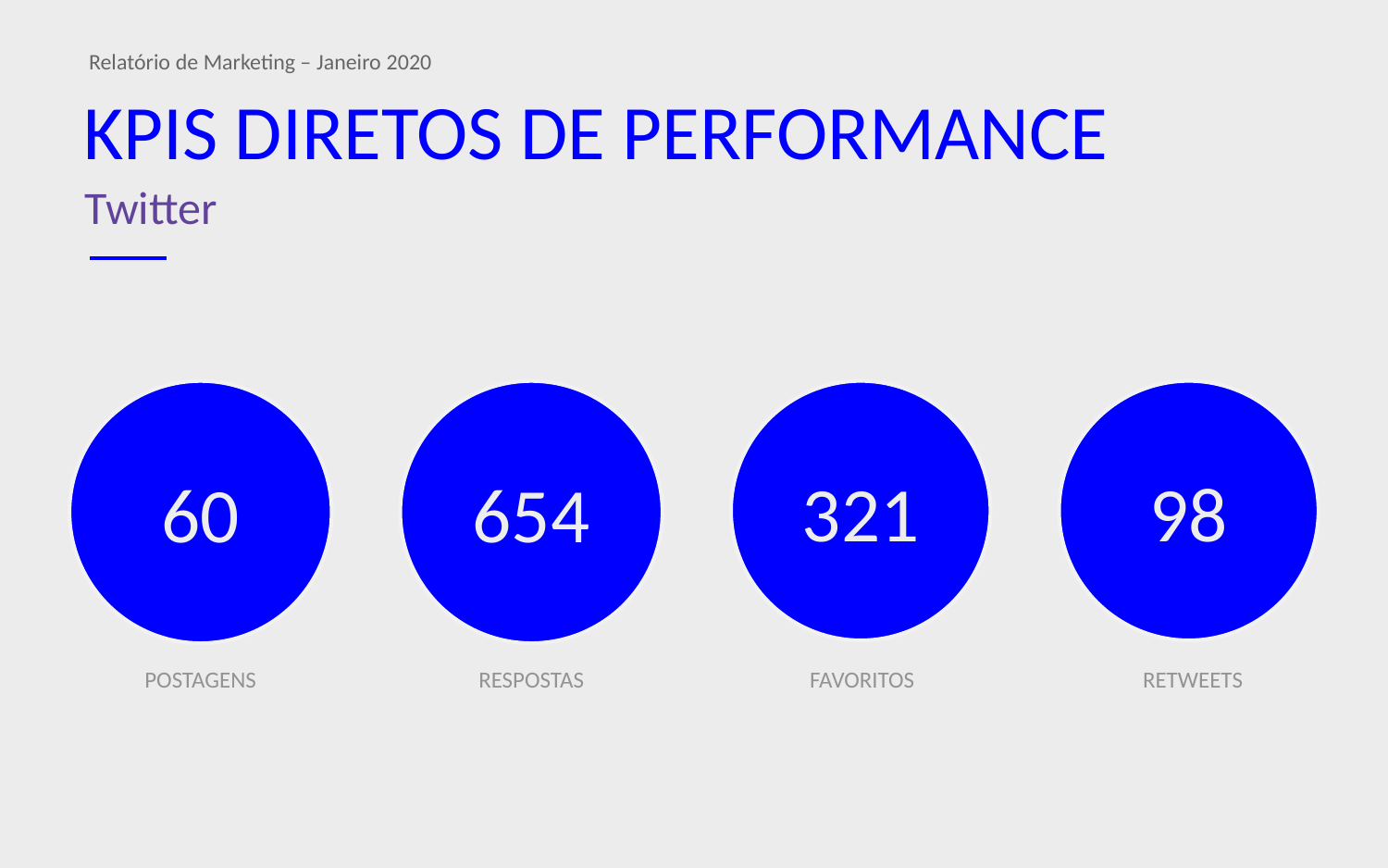

Relatório de Marketing – Janeiro 2020
# KPIS DIRETOS DE PERFORMANCE
Twitter
654
321
98
60
POSTAGENS
RESPOSTAS
FAVORITOS
RETWEETS